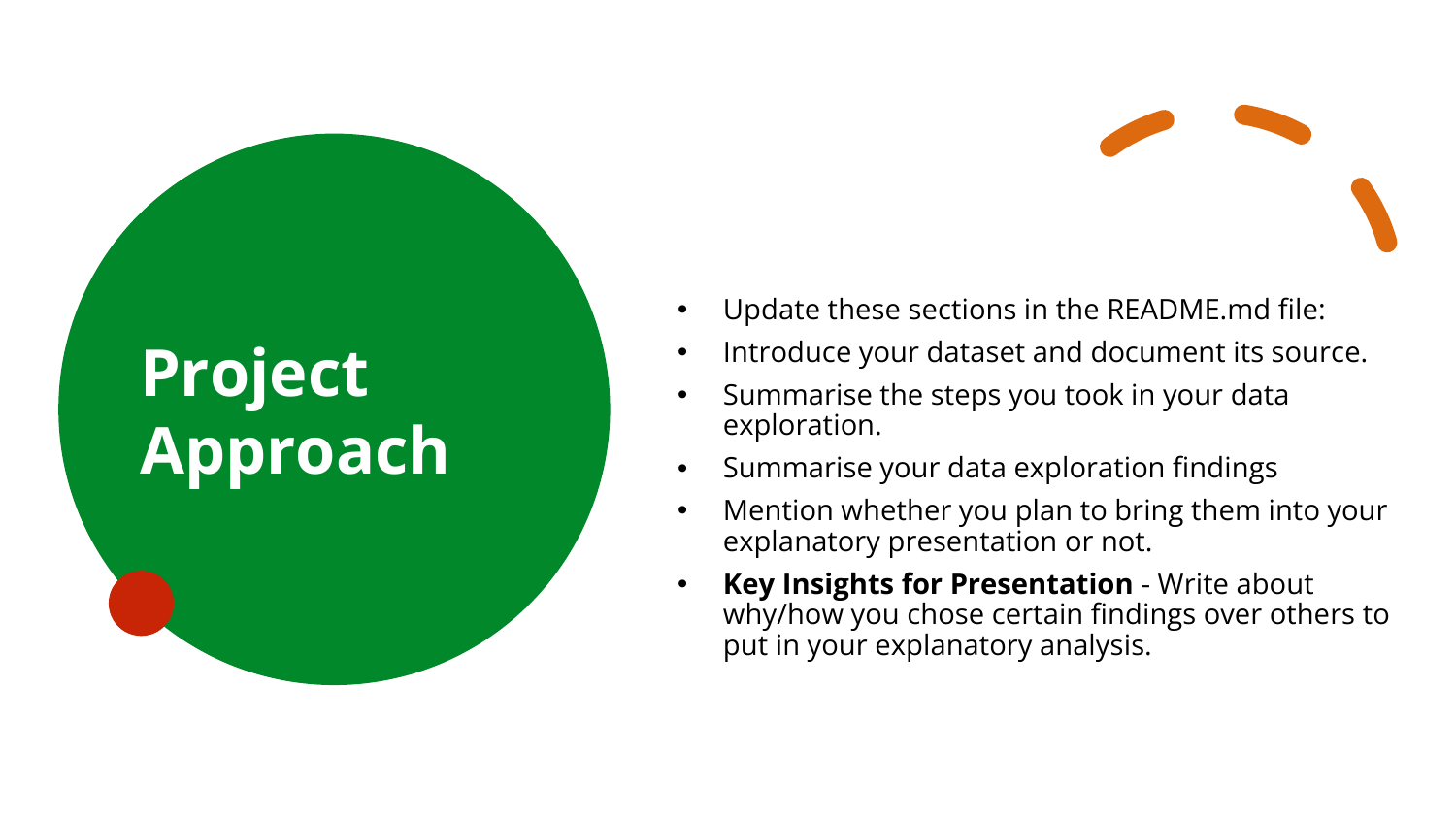

# Project Approach
Update these sections in the README.md file:
Introduce your dataset and document its source.
Summarise the steps you took in your data exploration.
Summarise your data exploration findings
Mention whether you plan to bring them into your explanatory presentation or not.
Key Insights for Presentation - Write about why/how you chose certain findings over others to put in your explanatory analysis.